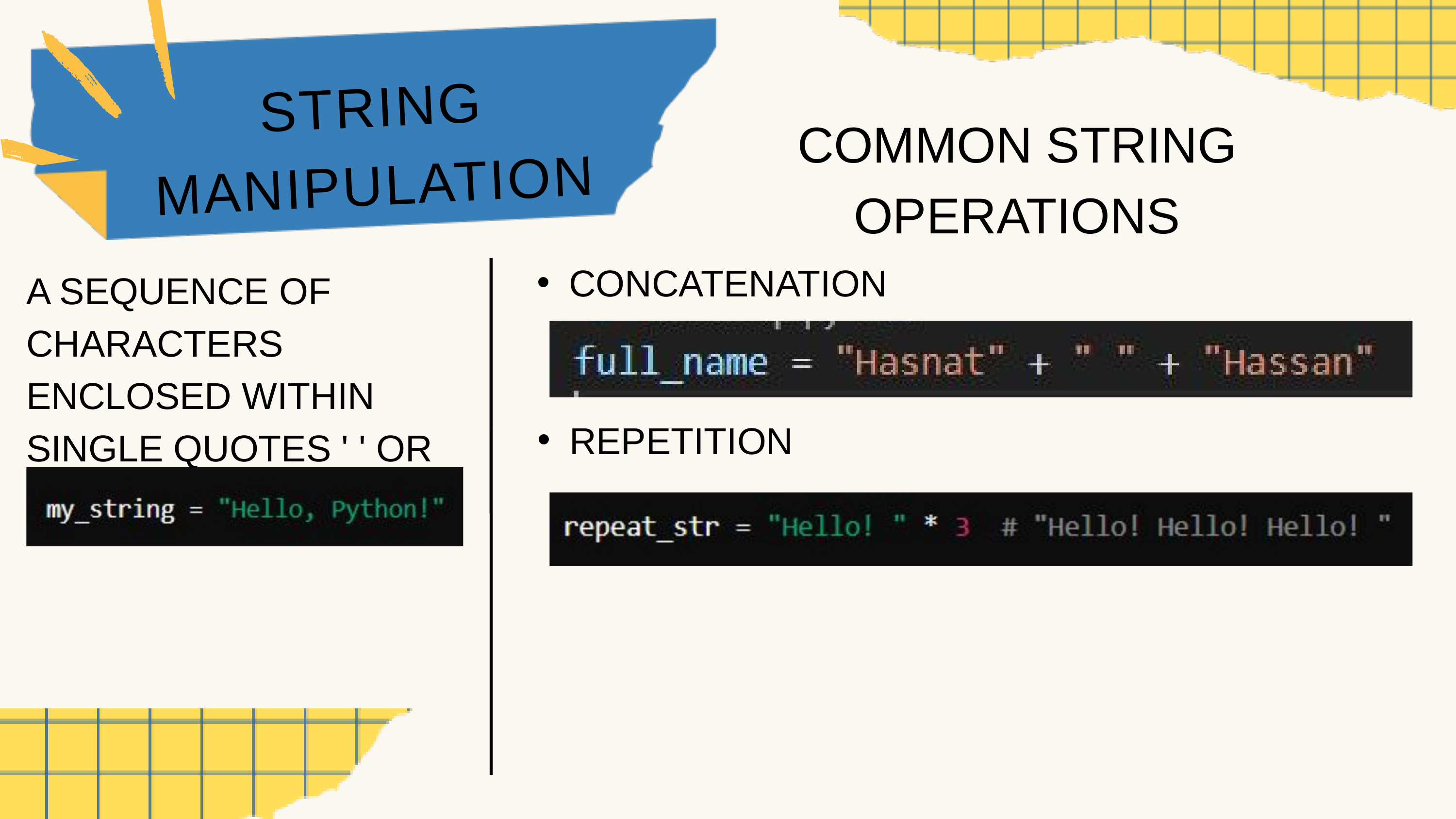

STRING
MANIPULATION
COMMON STRING OPERATIONS
CONCATENATION

A SEQUENCE OF CHARACTERS ENCLOSED WITHIN SINGLE QUOTES ' ' OR DOUBLE QUOTES "

REPETITION